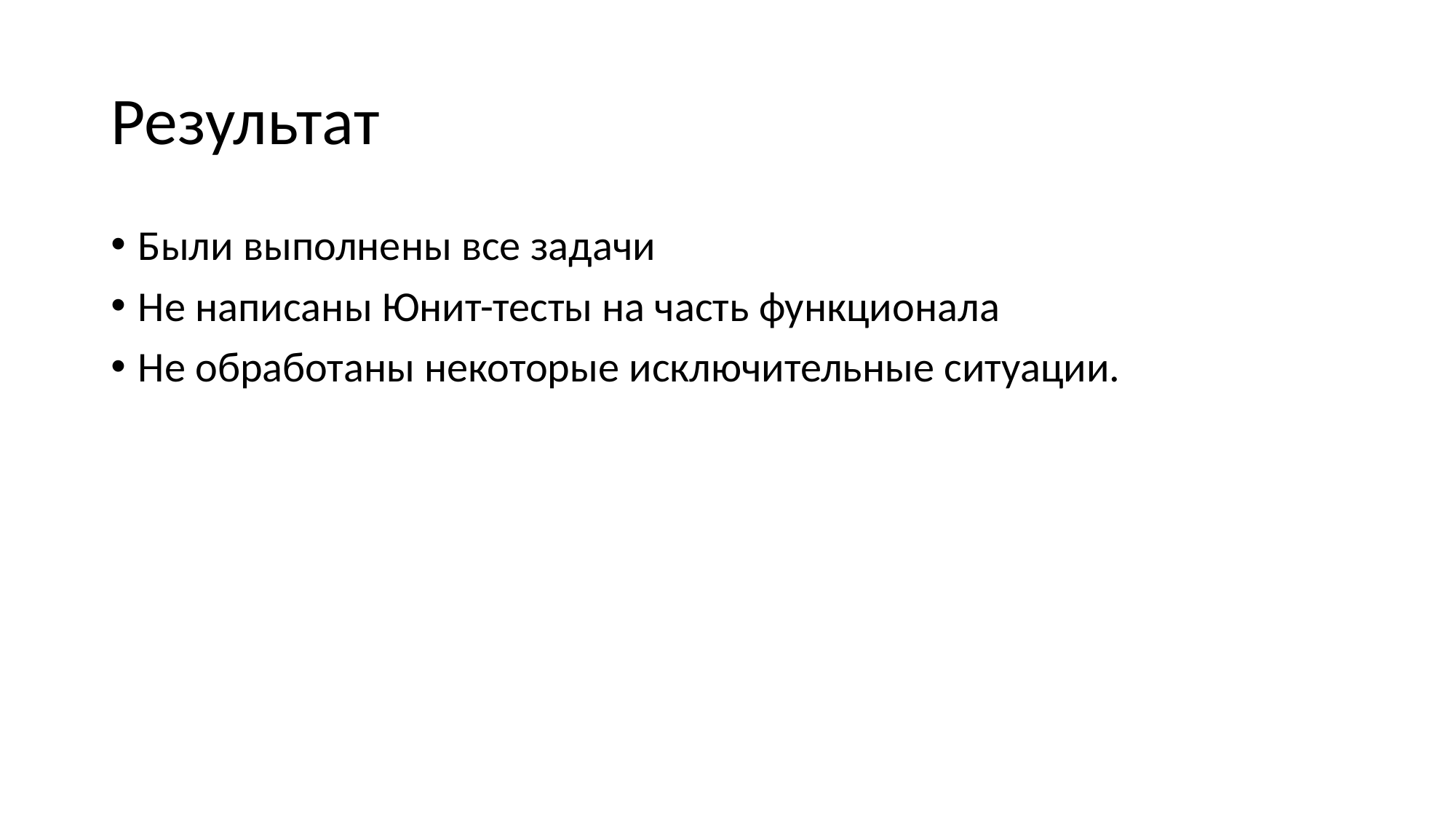

# Результат
Были выполнены все задачи
Не написаны Юнит-тесты на часть функционала
Не обработаны некоторые исключительные ситуации.